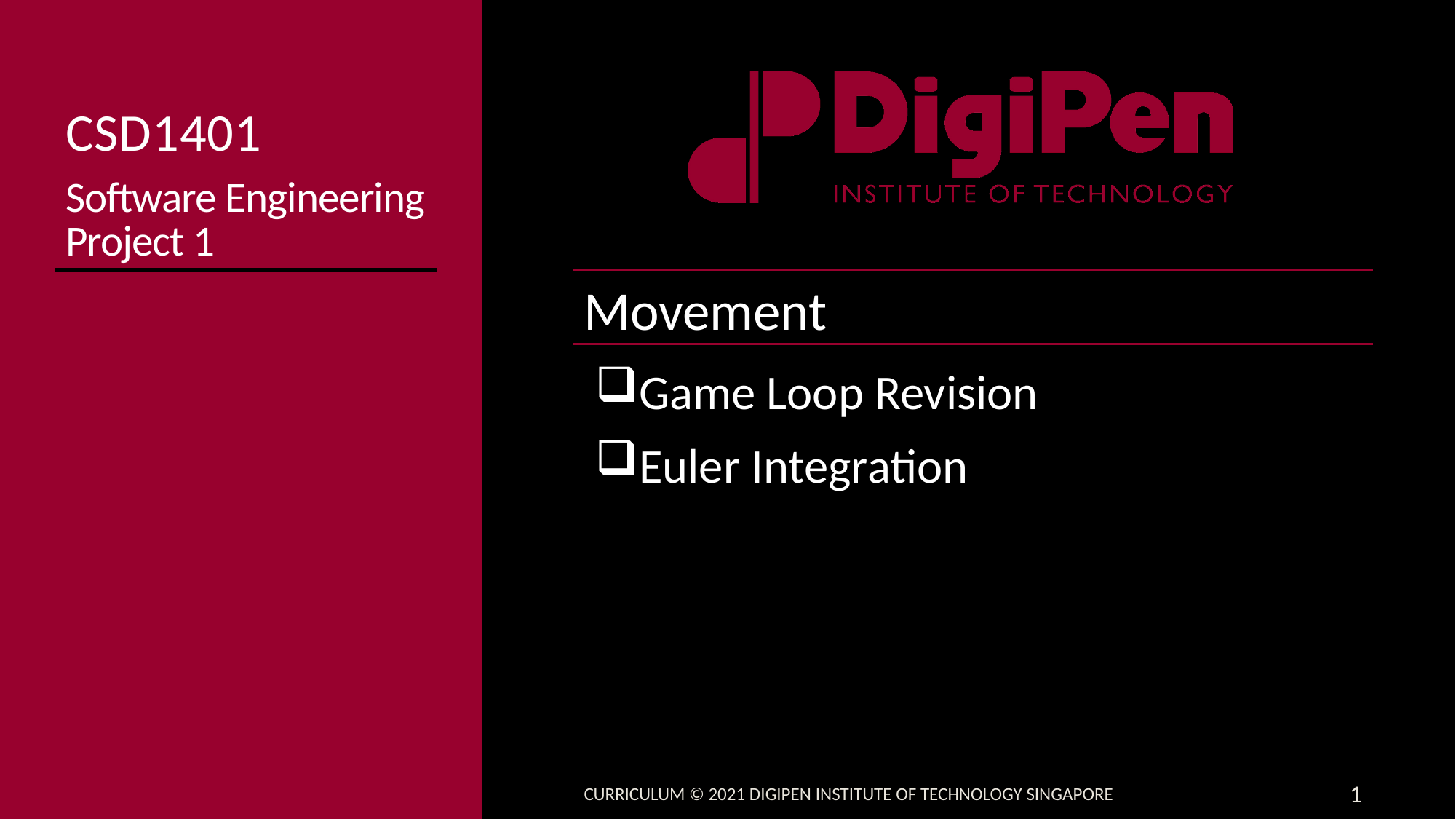

# CSD1401 Software Engineering Project 1
Movement
Game Loop Revision
Euler Integration

Curriculum © 2021 DigiPen Institute of Technology Singapore
1